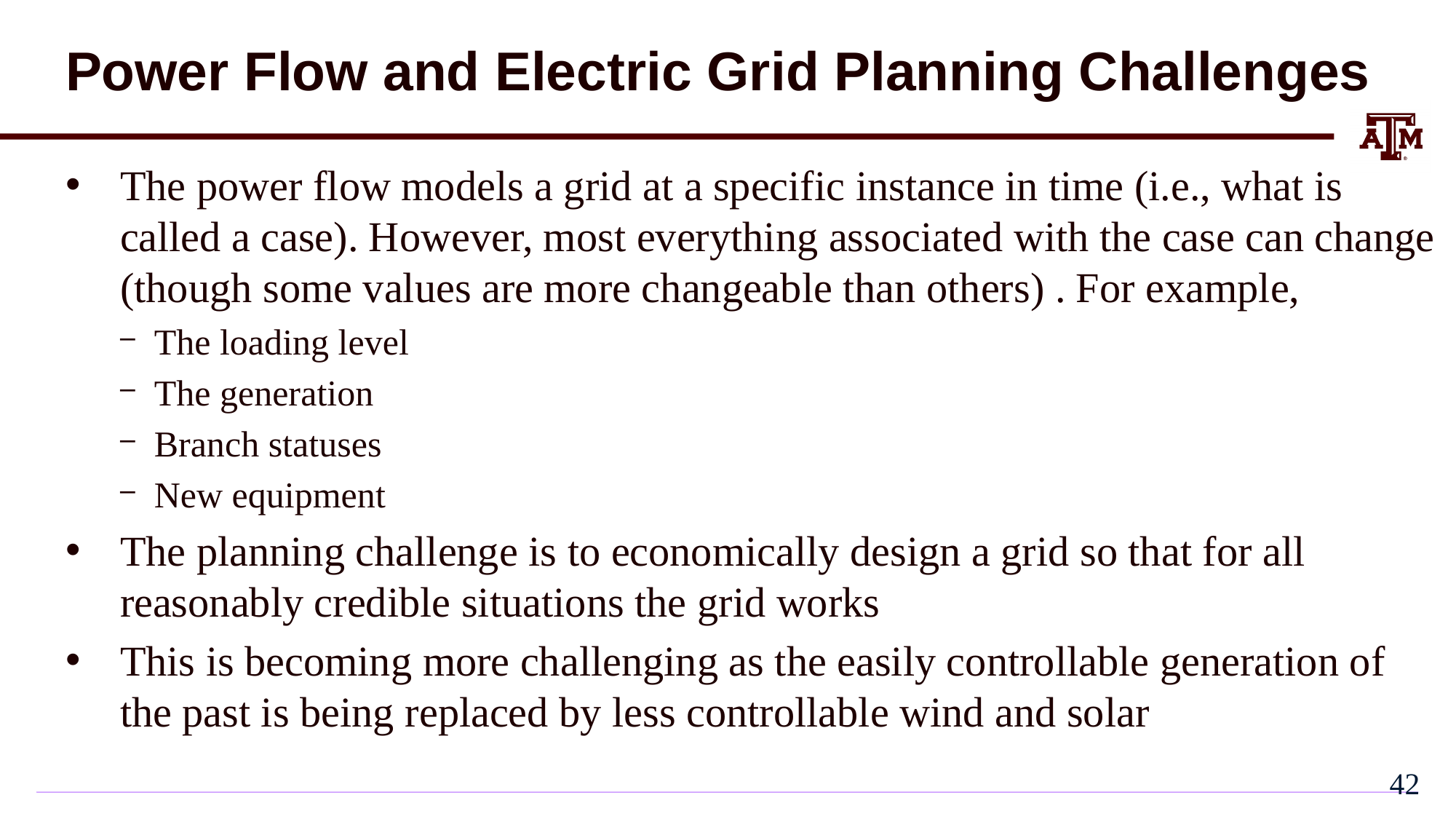

# Power Flow and Electric Grid Planning Challenges
The power flow models a grid at a specific instance in time (i.e., what is called a case). However, most everything associated with the case can change (though some values are more changeable than others) . For example,
The loading level
The generation
Branch statuses
New equipment
The planning challenge is to economically design a grid so that for all reasonably credible situations the grid works
This is becoming more challenging as the easily controllable generation of the past is being replaced by less controllable wind and solar
42